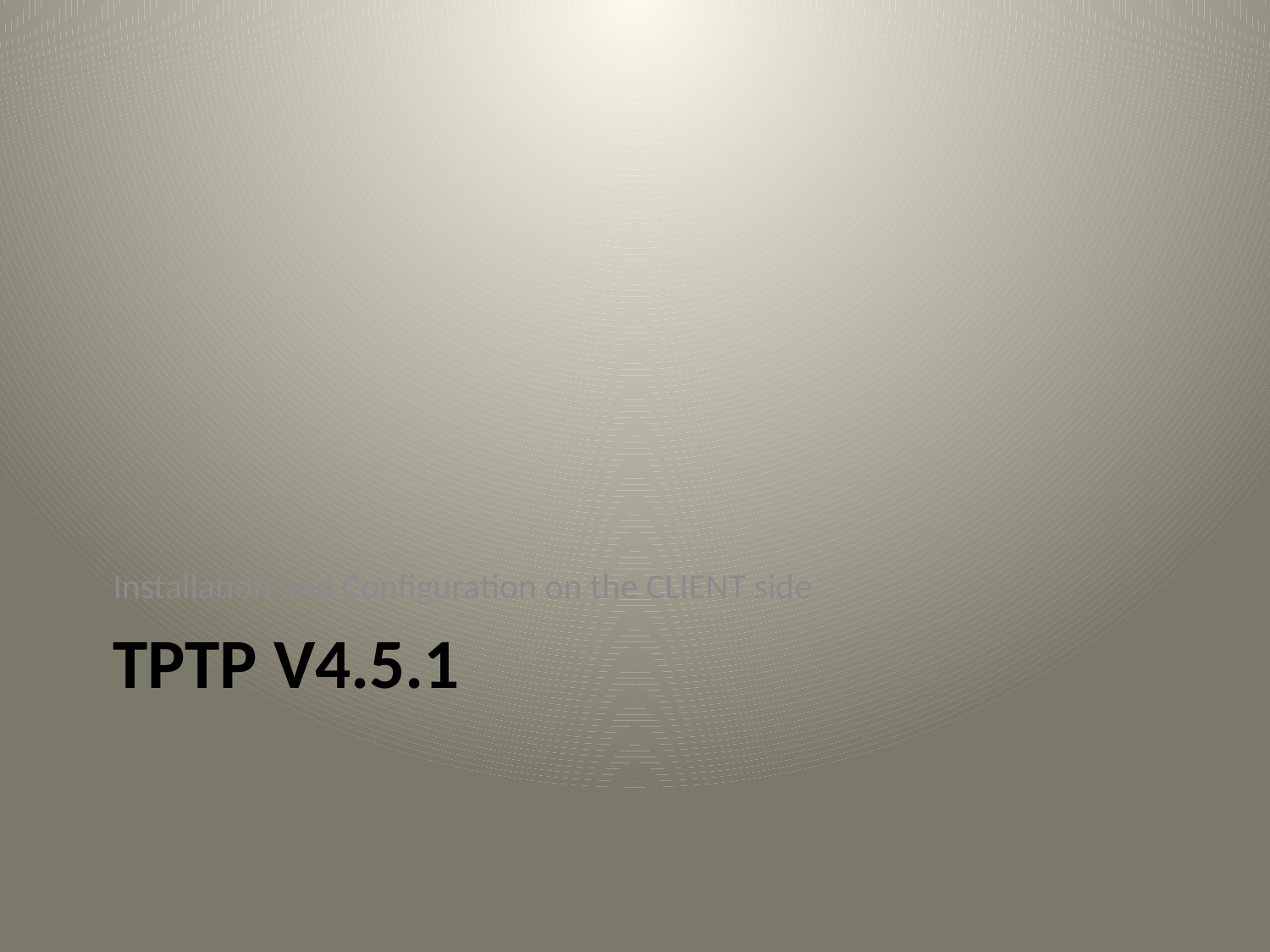

Installation and Configuration on the CLIENT side
# TPTP v4.5.1